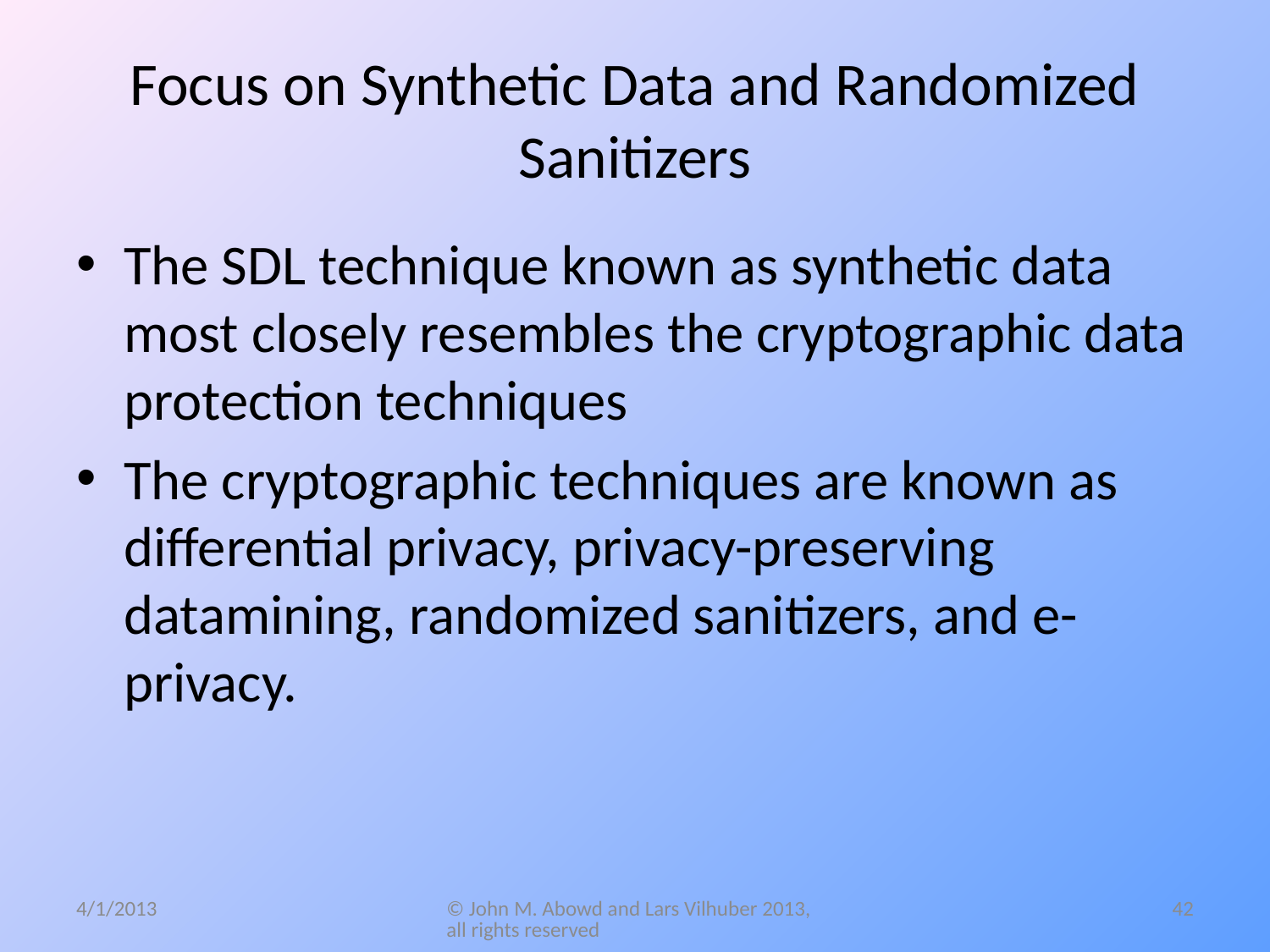

# Focus on Synthetic Data and Randomized Sanitizers
The SDL technique known as synthetic data most closely resembles the cryptographic data protection techniques
The cryptographic techniques are known as differential privacy, privacy-preserving datamining, randomized sanitizers, and e-privacy.
4/1/2013
© John M. Abowd and Lars Vilhuber 2013, all rights reserved
42